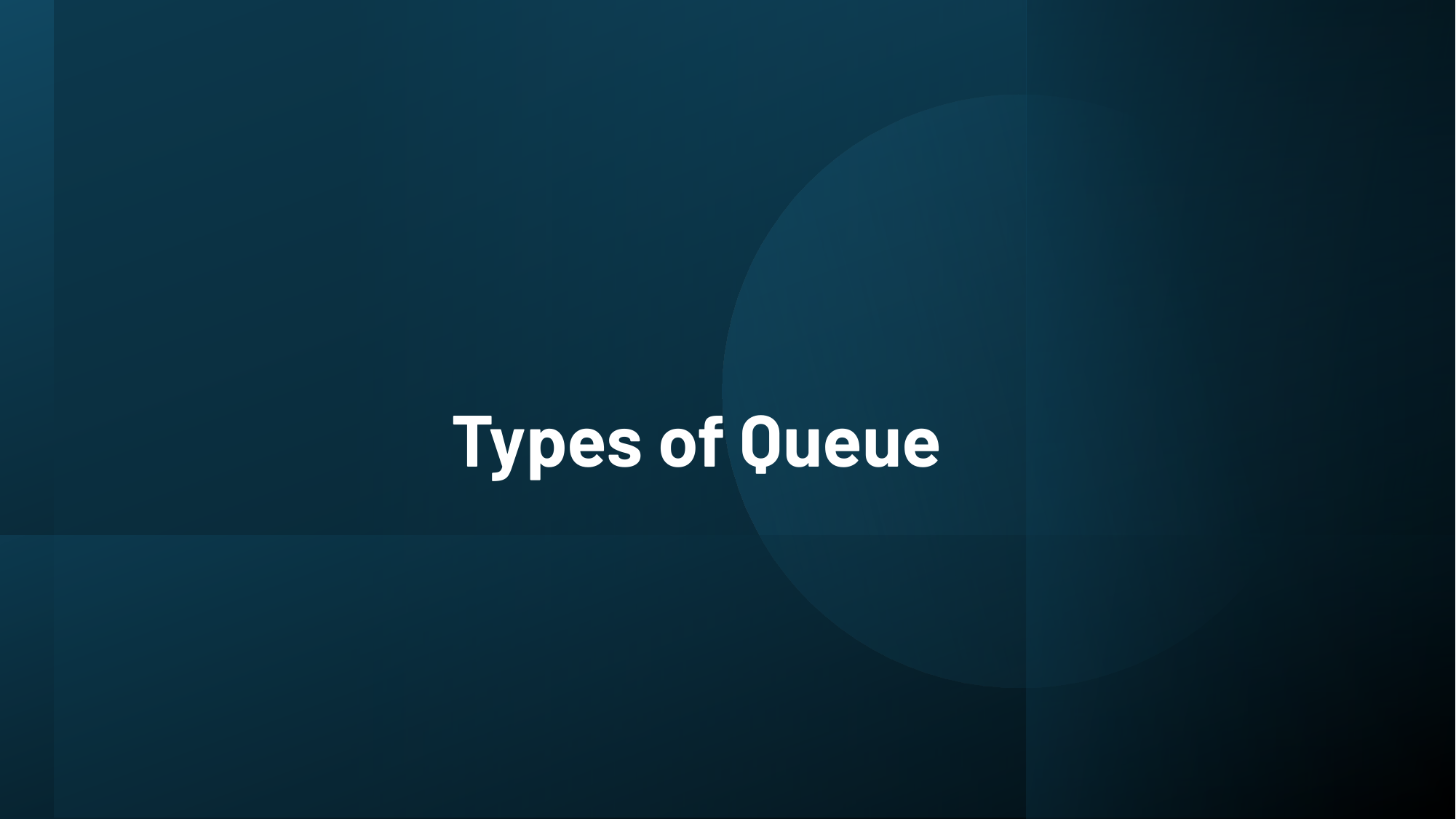

Types of Queue

Priority Queue

Deque
Circular Queue

Simple Queue